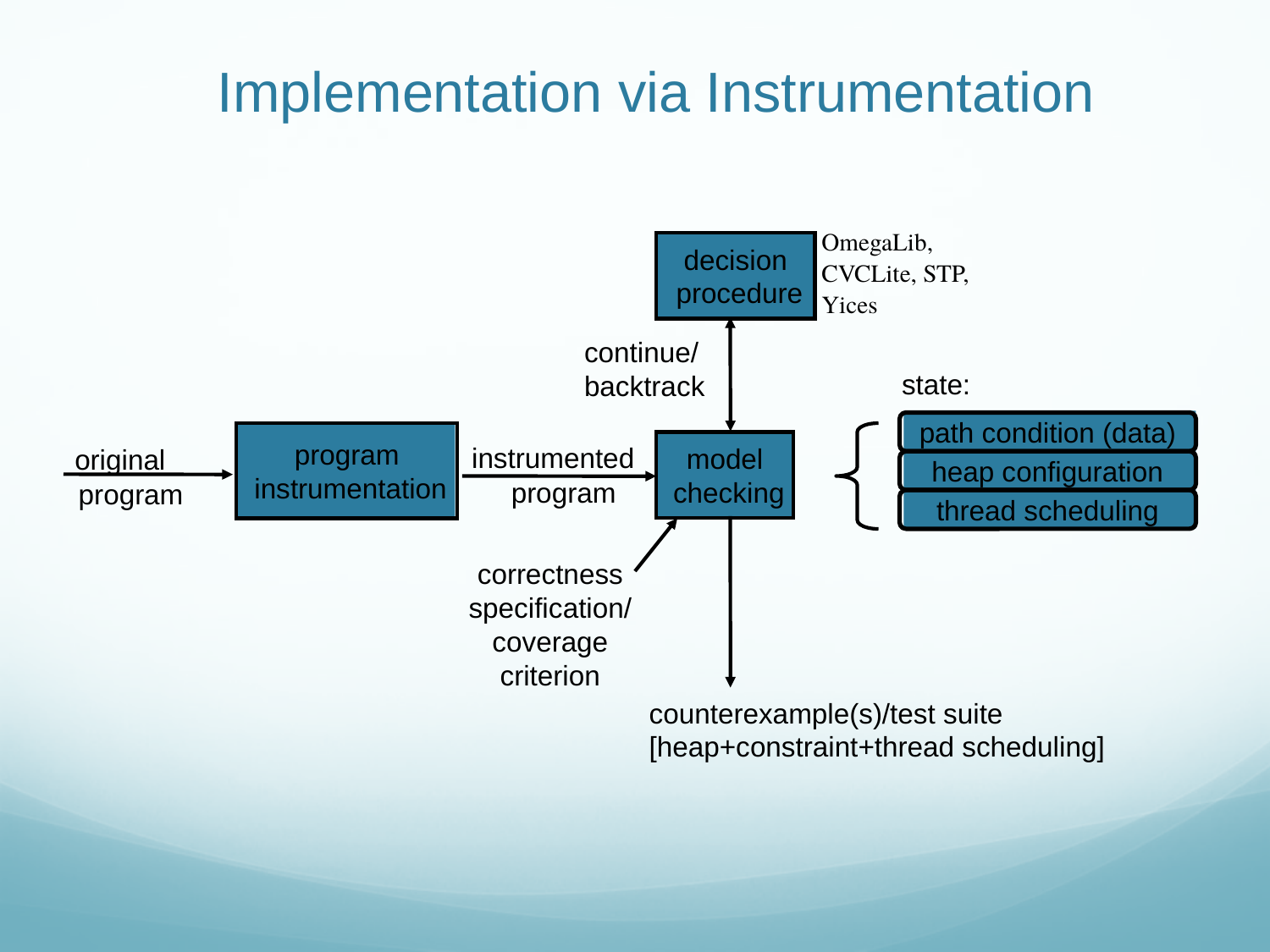

# Implementation via Instrumentation
OmegaLib,
CVCLite, STP,
Yices

decision
 procedure

continue/
backtrack
state:

path condition (data)
heap configuration
thread scheduling

program
 instrumentation

  instrumented      program
  original      program
model
 checking

correctness specification/
coverage criterion

counterexample(s)/test suite
[heap+constraint+thread scheduling]